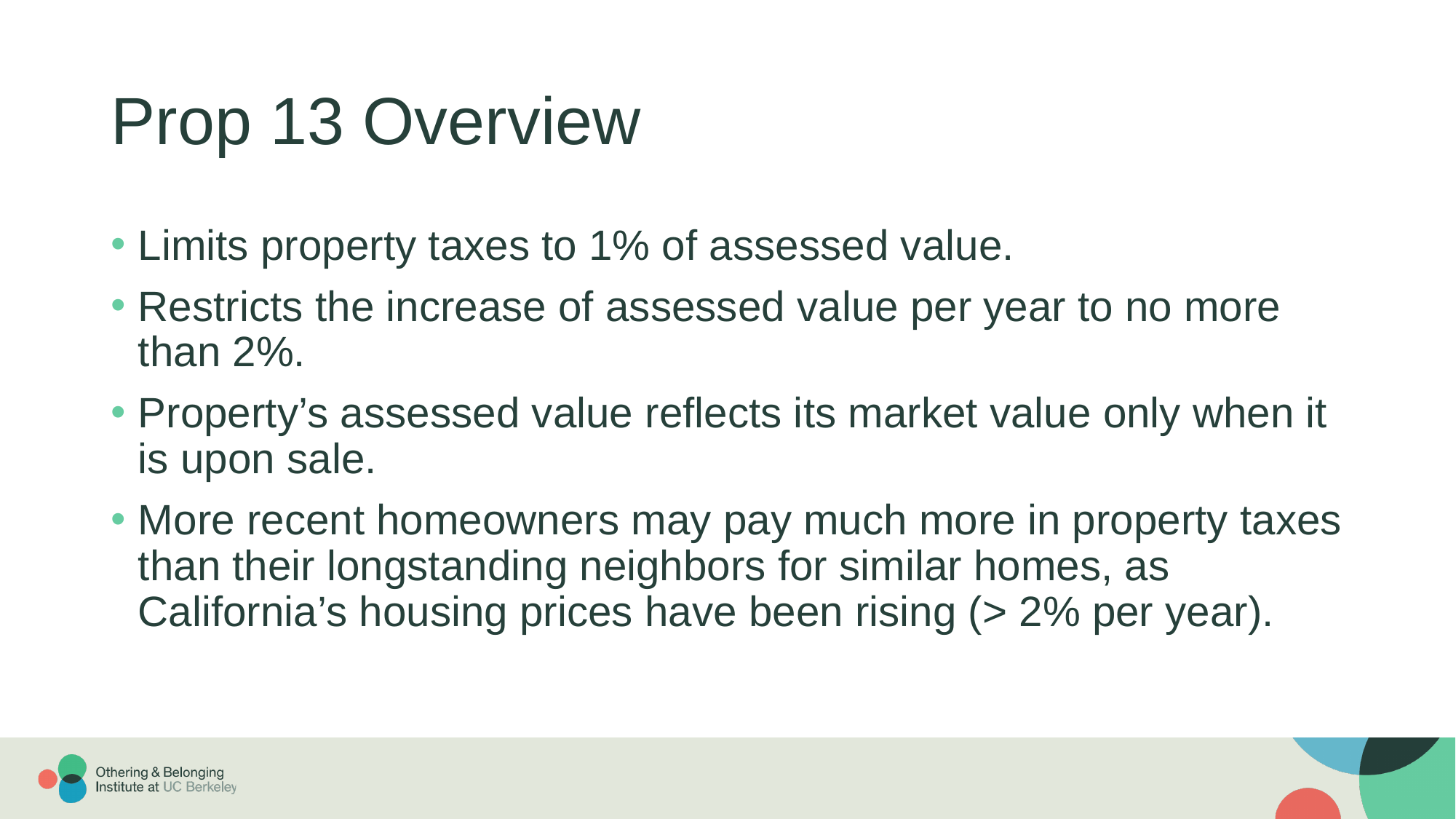

# Prop 13 Overview
Limits property taxes to 1% of assessed value.
Restricts the increase of assessed value per year to no more than 2%.
Property’s assessed value reflects its market value only when it is upon sale.
More recent homeowners may pay much more in property taxes than their longstanding neighbors for similar homes, as California’s housing prices have been rising (> 2% per year).